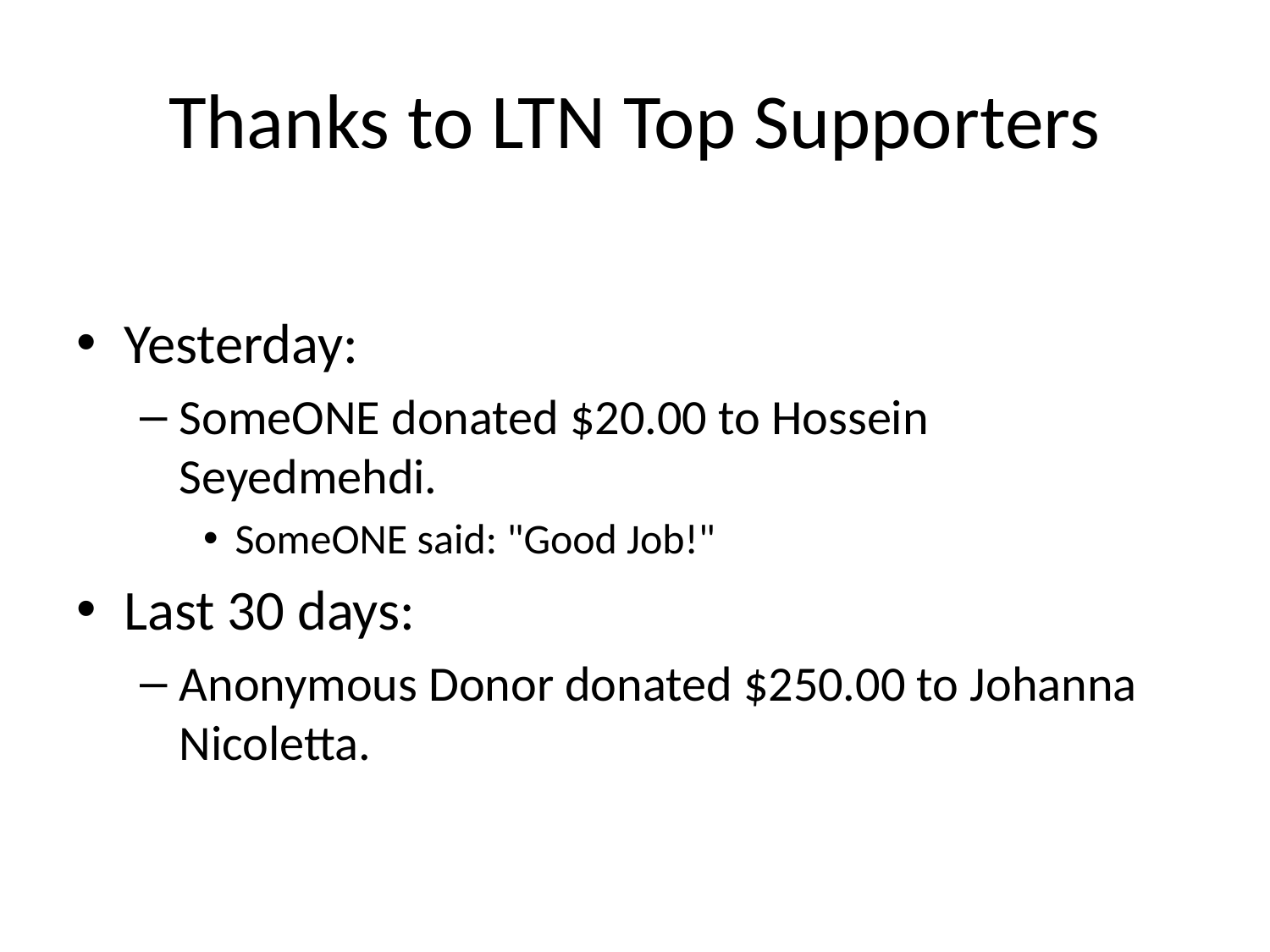

# Thanks to LTN Top Supporters

Yesterday:
SomeONE donated $20.00 to Hossein Seyedmehdi.
SomeONE said: "Good Job!"
Last 30 days:
Anonymous Donor donated $250.00 to Johanna Nicoletta.